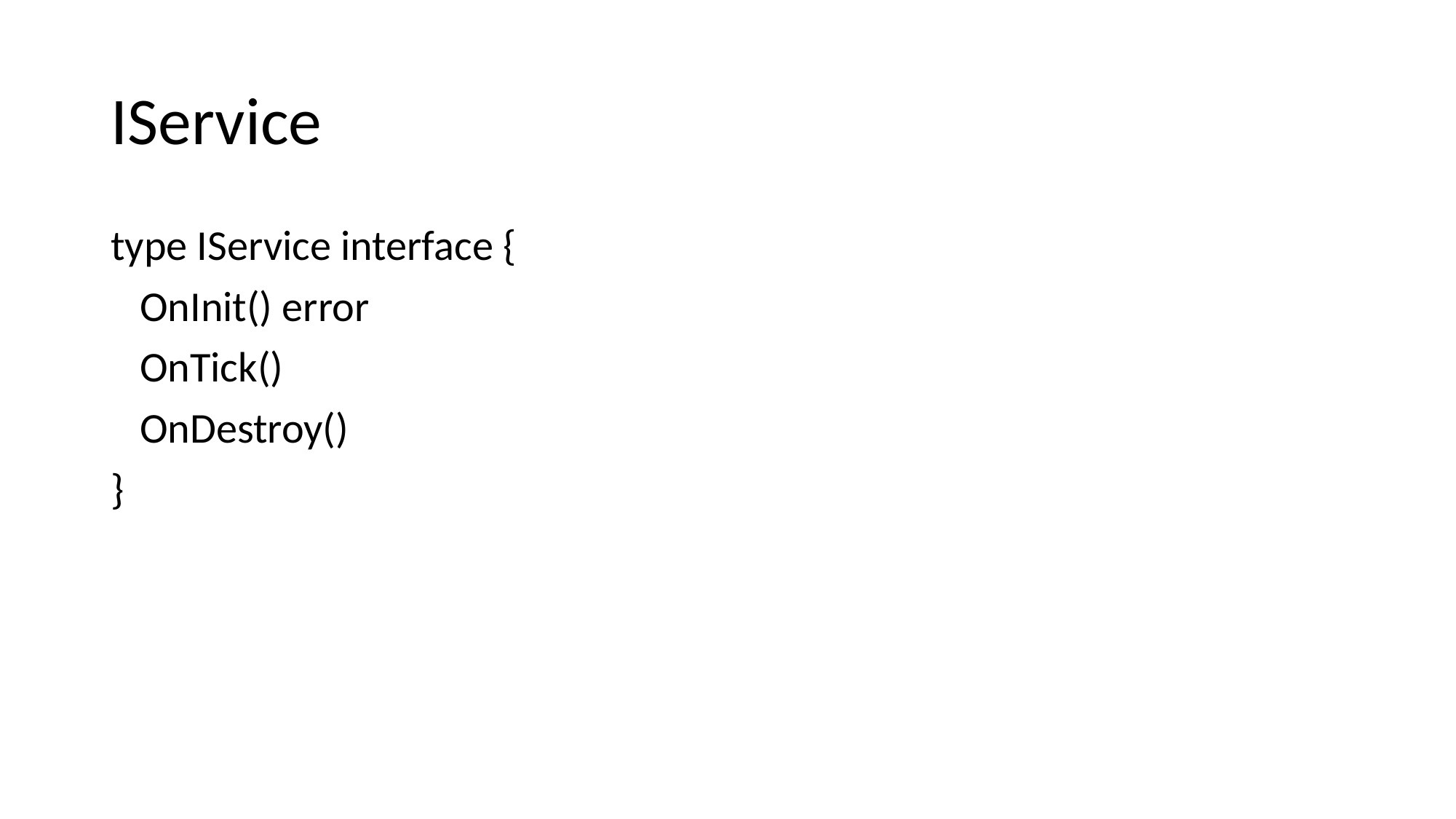

# IService
type IService interface {
   OnInit() error
   OnTick()
   OnDestroy()
}